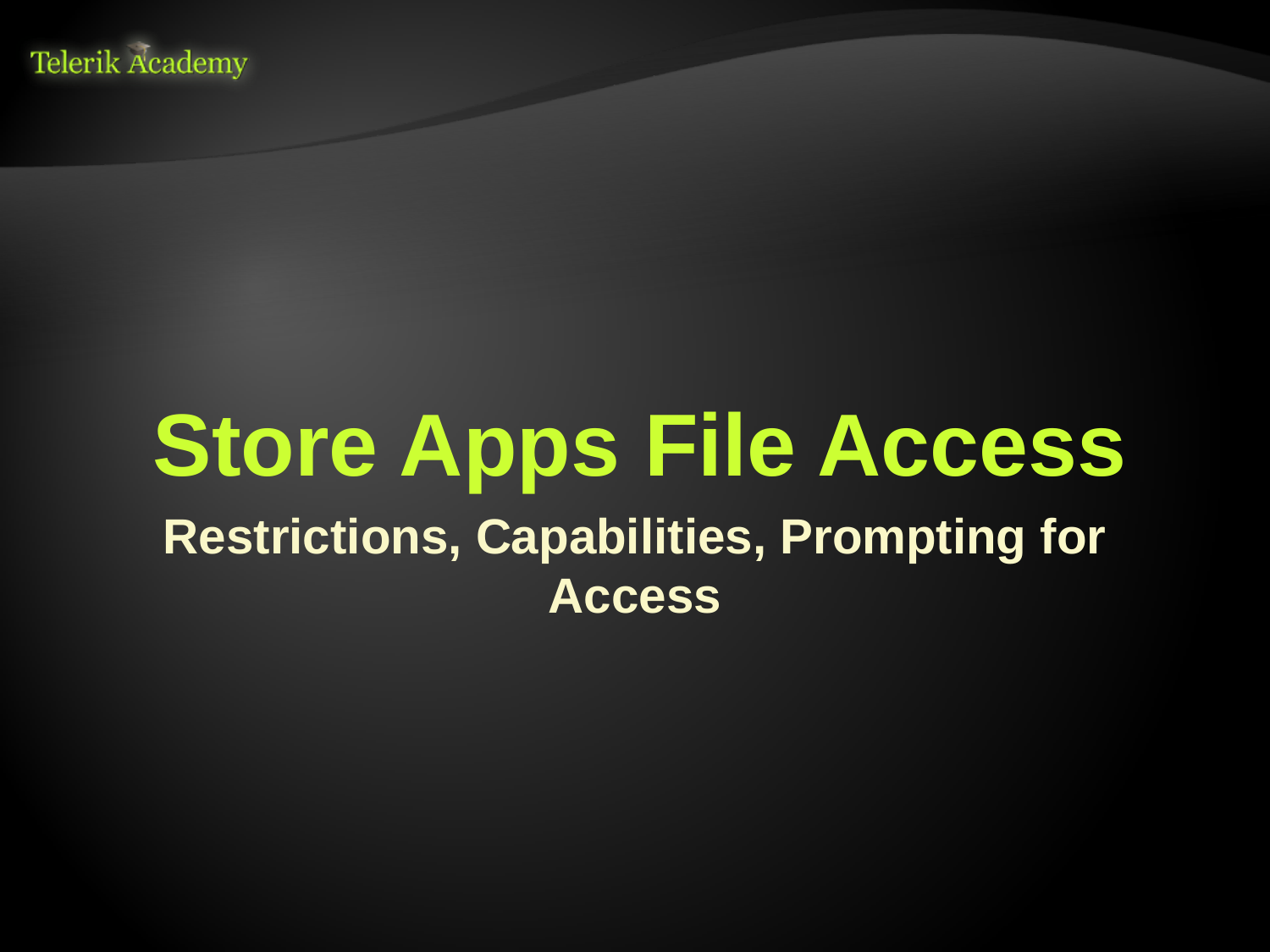

# Store Apps File Access
Restrictions, Capabilities, Prompting for Access